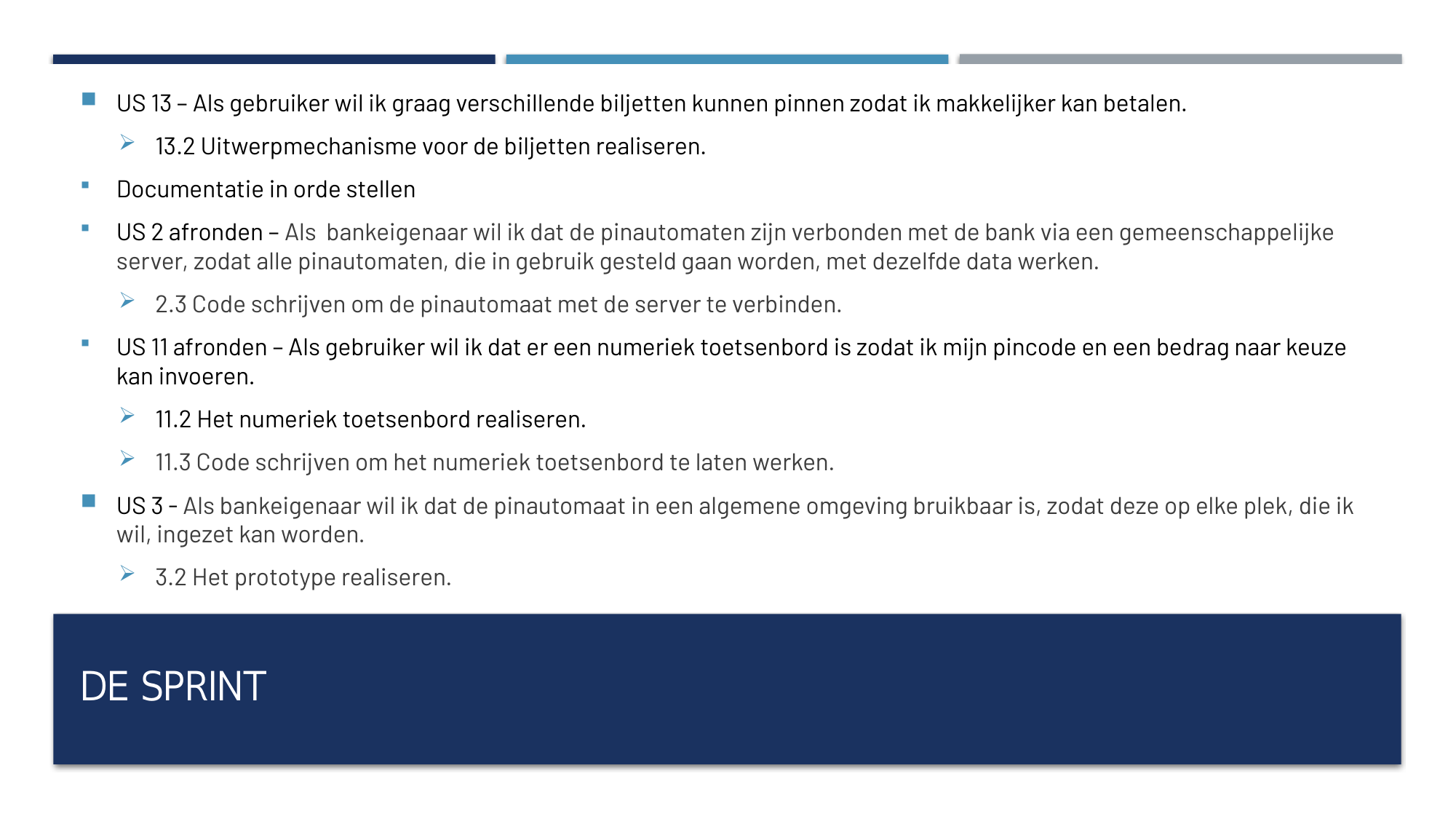

US 13 – Als gebruiker wil ik graag verschillende biljetten kunnen pinnen zodat ik makkelijker kan betalen.
13.2 Uitwerpmechanisme voor de biljetten realiseren.
Documentatie in orde stellen
US 2 afronden – Als  bankeigenaar wil ik dat de pinautomaten zijn verbonden met de bank via een gemeenschappelijke server, zodat alle pinautomaten, die in gebruik gesteld gaan worden, met dezelfde data werken.
2.3 Code schrijven om de pinautomaat met de server te verbinden.
US 11 afronden – Als gebruiker wil ik dat er een numeriek toetsenbord is zodat ik mijn pincode en een bedrag naar keuze kan invoeren.
11.2 Het numeriek toetsenbord realiseren.
11.3 Code schrijven om het numeriek toetsenbord te laten werken.
US 3 - Als bankeigenaar wil ik dat de pinautomaat in een algemene omgeving bruikbaar is, zodat deze op elke plek, die ik wil, ingezet kan worden.
3.2 Het prototype realiseren.

# De sprint